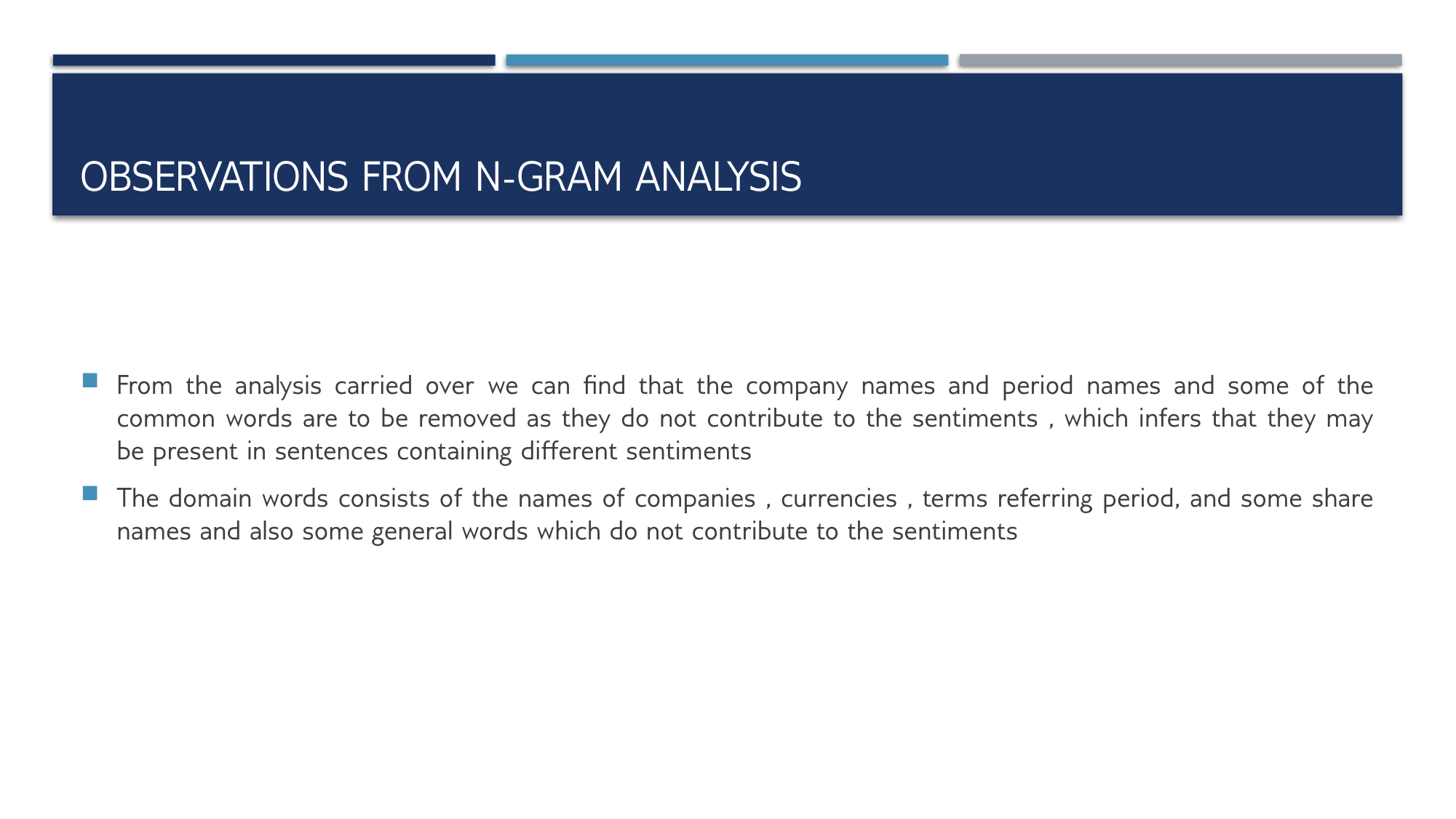

# Observations from n-gram analysis
From the analysis carried over we can find that the company names and period names and some of the common words are to be removed as they do not contribute to the sentiments , which infers that they may be present in sentences containing different sentiments
The domain words consists of the names of companies , currencies , terms referring period, and some share names and also some general words which do not contribute to the sentiments